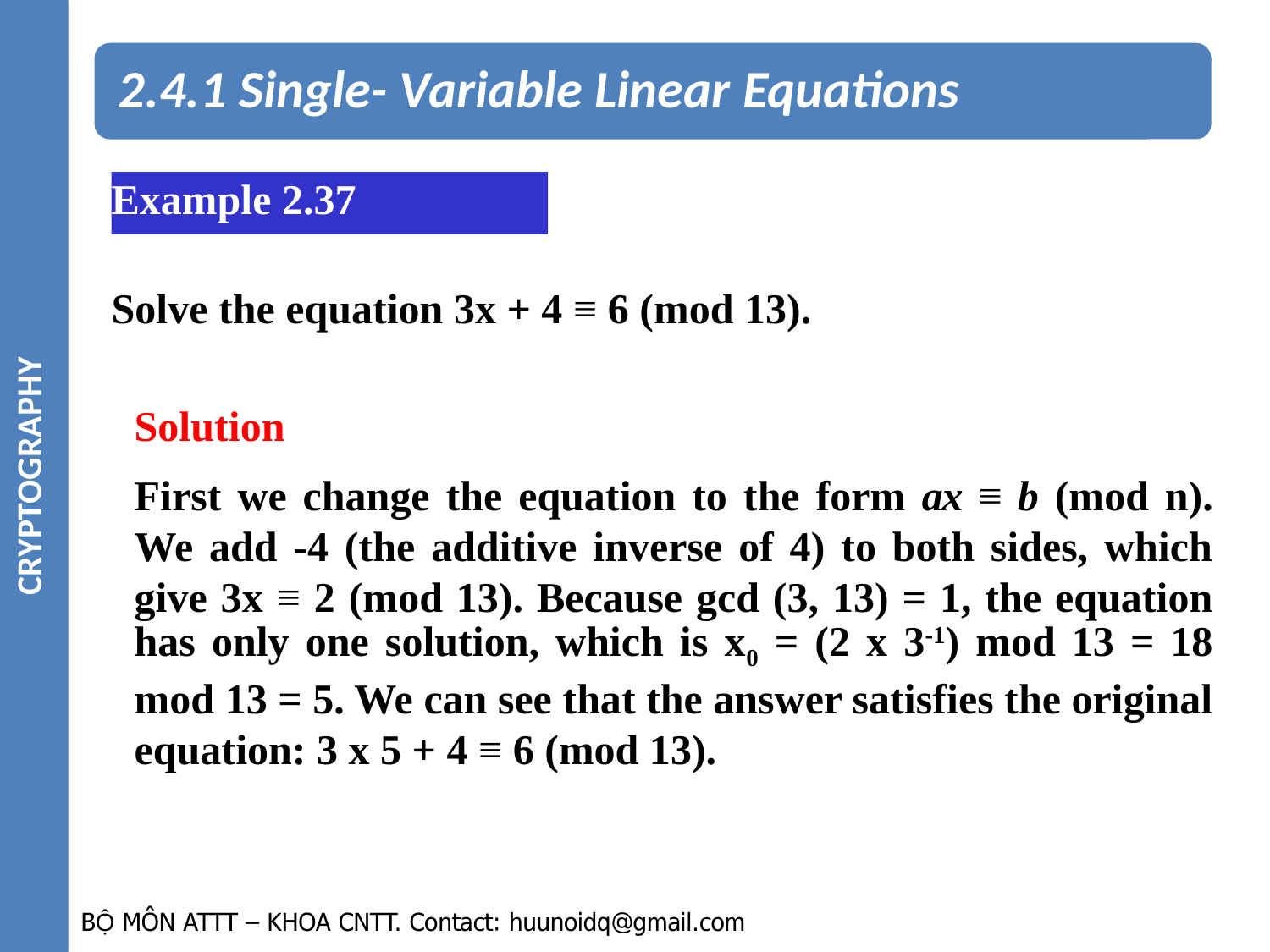

CRYPTOGRAPHY
2.4.1 Single- Variable Linear Equations
Example 2.37
Solve the equation 3x + 4 ≡ 6 (mod 13).
Solution
First we change the equation to the form ax ≡ b (mod n). We add -4 (the additive inverse of 4) to both sides, which give 3x ≡ 2 (mod 13). Because gcd (3, 13) = 1, the equation has only one solution, which is x0 = (2 x 3-1) mod 13 = 18 mod 13 = 5. We can see that the answer satisfies the original equation: 3 x 5 + 4 ≡ 6 (mod 13).
BỘ MÔN ATTT – KHOA CNTT. Contact: huunoidq@gmail.com